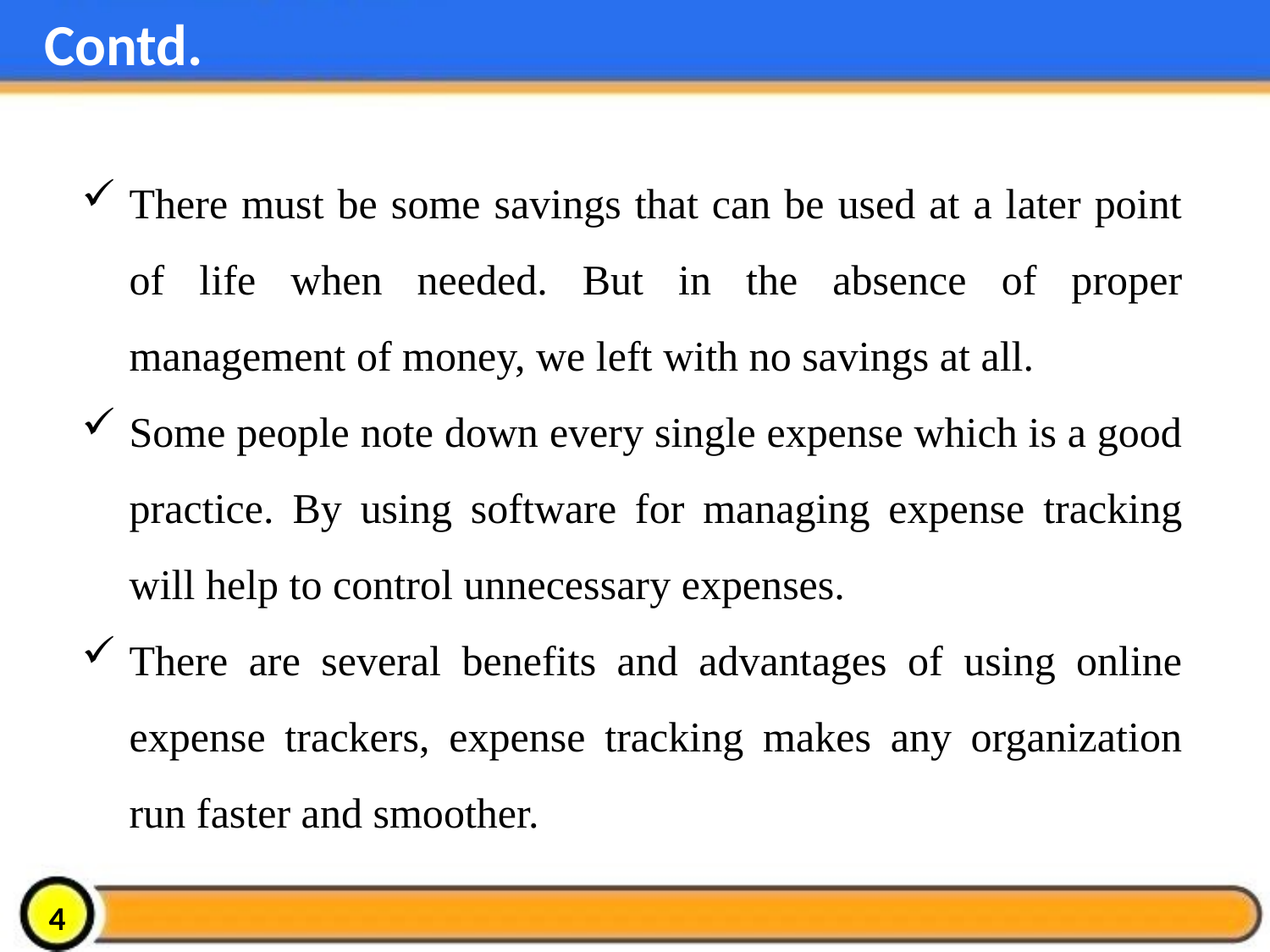

# Contd.
There must be some savings that can be used at a later point of life when needed. But in the absence of proper management of money, we left with no savings at all.
Some people note down every single expense which is a good practice. By using software for managing expense tracking will help to control unnecessary expenses.
There are several benefits and advantages of using online expense trackers, expense tracking makes any organization run faster and smoother.
4